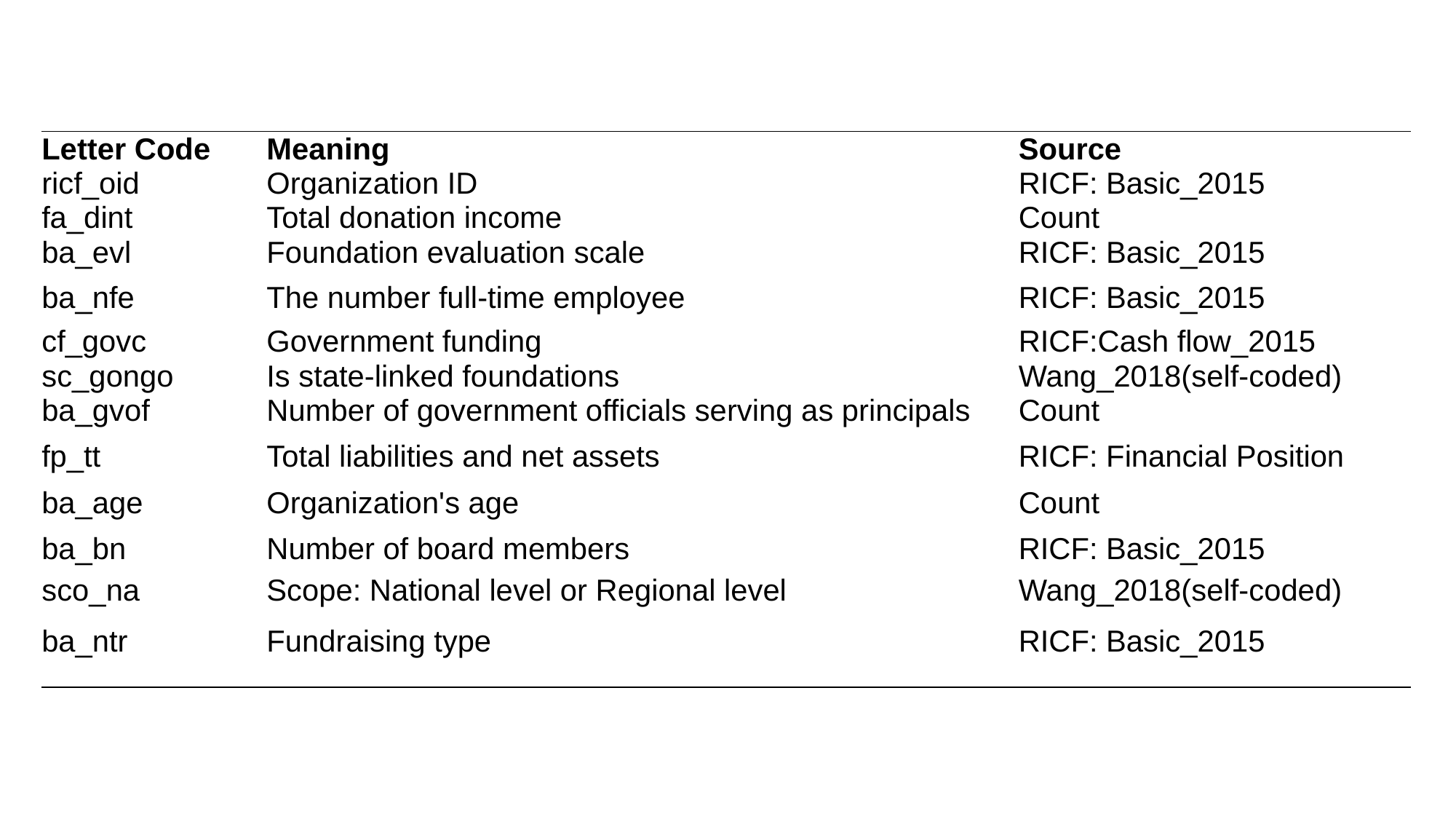

| Letter Code | Meaning | Source |
| --- | --- | --- |
| ricf\_oid | Organization ID | RICF: Basic\_2015 |
| fa\_dint | Total donation income | Count |
| ba\_evl | Foundation evaluation scale | RICF: Basic\_2015 |
| ba\_nfe | The number full-time employee | RICF: Basic\_2015 |
| cf\_govc | Government funding | RICF:Cash flow\_2015 |
| sc\_gongo | Is state-linked foundations | Wang\_2018(self-coded) |
| ba\_gvof | Number of government officials serving as principals | Count |
| fp\_tt | Total liabilities and net assets | RICF: Financial Position |
| ba\_age | Organization's age | Count |
| ba\_bn | Number of board members | RICF: Basic\_2015 |
| sco\_na | Scope: National level or Regional level | Wang\_2018(self-coded) |
| ba\_ntr | Fundraising type | RICF: Basic\_2015 |